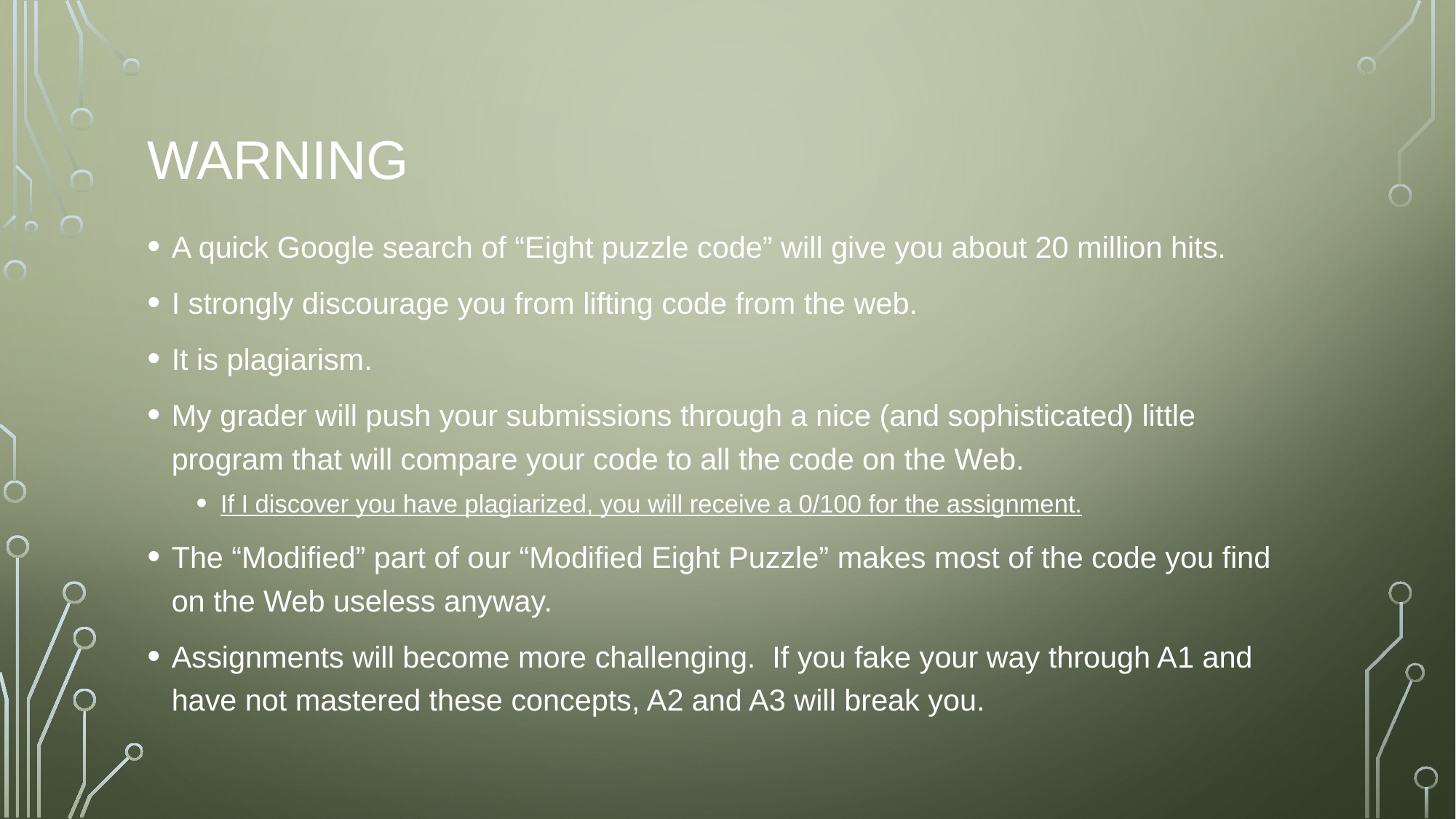

# Warning
A quick Google search of “Eight puzzle code” will give you about 20 million hits.
I strongly discourage you from lifting code from the web.
It is plagiarism.
My grader will push your submissions through a nice (and sophisticated) little program that will compare your code to all the code on the Web.
If I discover you have plagiarized, you will receive a 0/100 for the assignment.
The “Modified” part of our “Modified Eight Puzzle” makes most of the code you find on the Web useless anyway.
Assignments will become more challenging.  If you fake your way through A1 and have not mastered these concepts, A2 and A3 will break you.